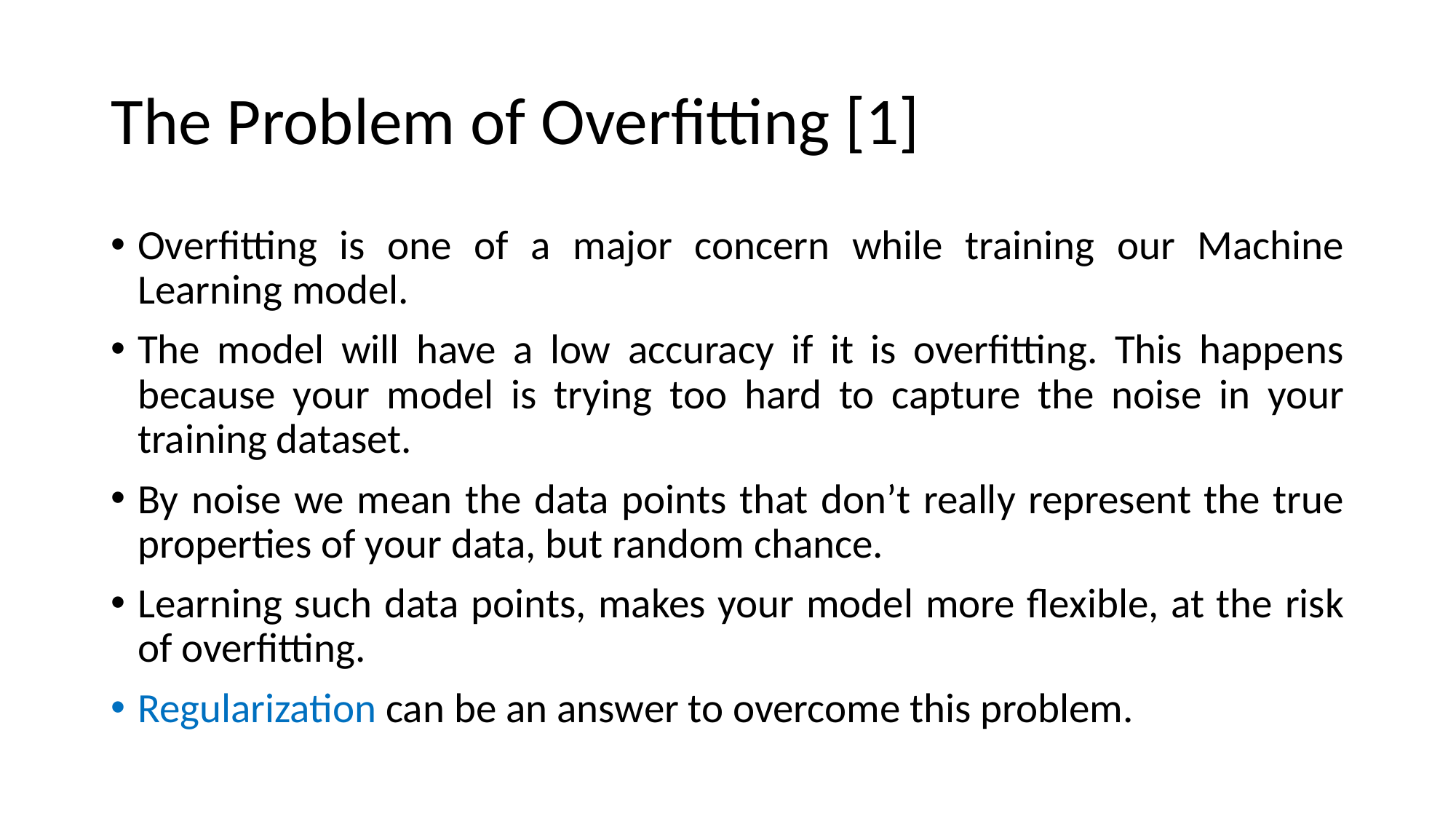

# The Problem of Overfitting [1]
Overfitting is one of a major concern while training our Machine Learning model.
The model will have a low accuracy if it is overfitting. This happens because your model is trying too hard to capture the noise in your training dataset.
By noise we mean the data points that don’t really represent the true properties of your data, but random chance.
Learning such data points, makes your model more flexible, at the risk of overfitting.
Regularization can be an answer to overcome this problem.